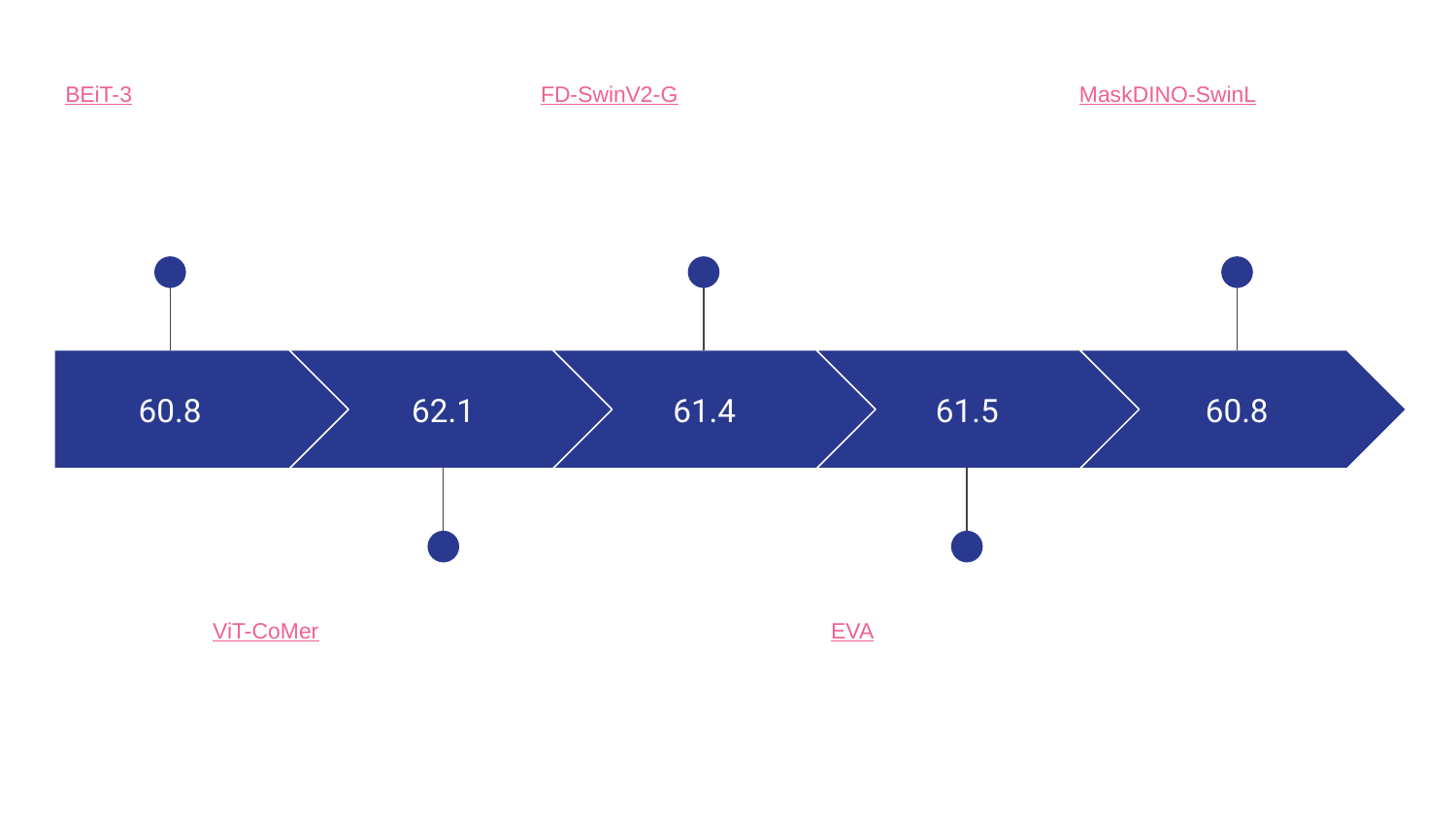

BEiT-3
FD-SwinV2-G

MaskDINO-SwinL

60.8
62.1
61.4
61.5
60.8

ViT-CoMer
EVA